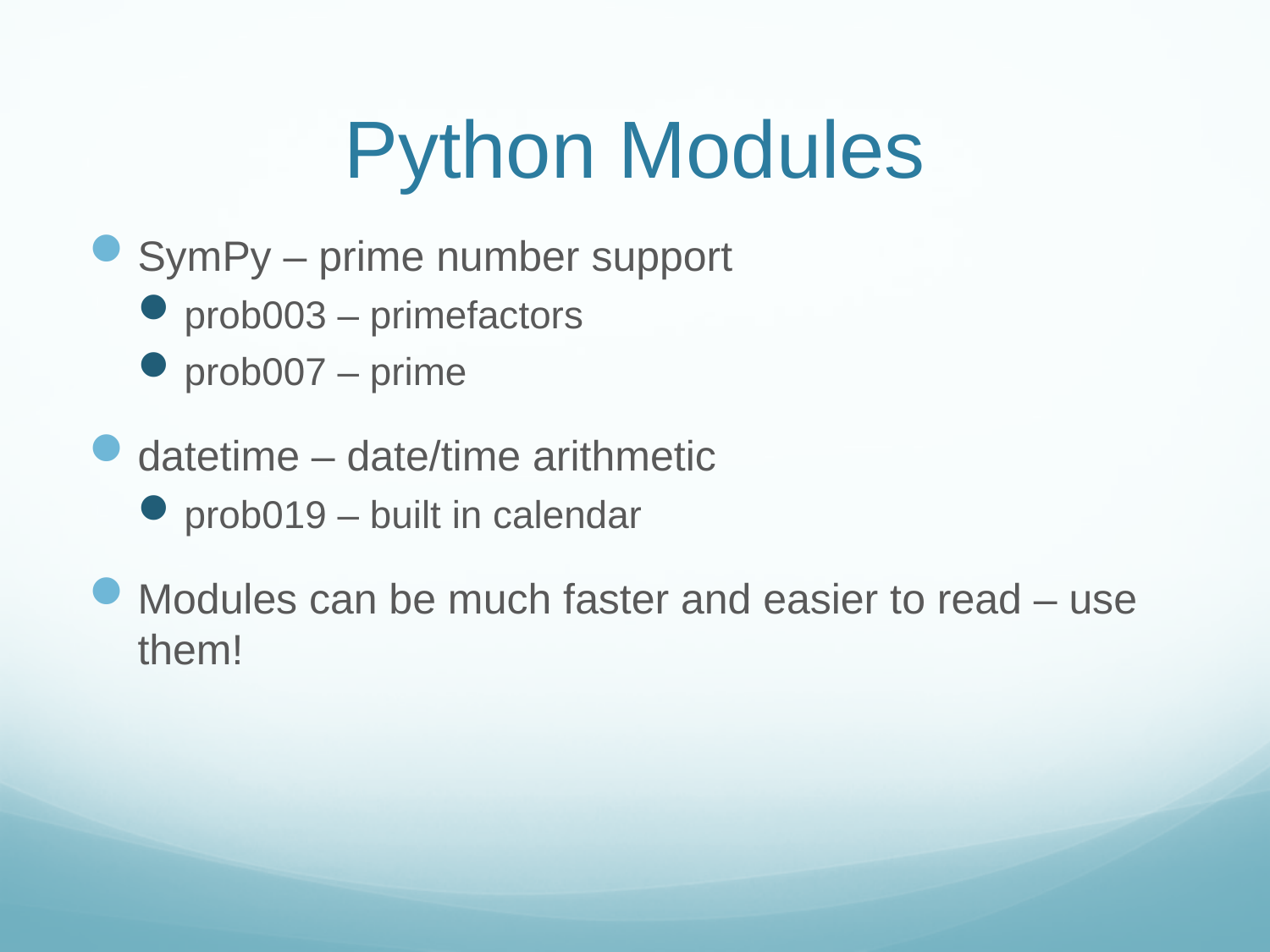

# Python Modules
SymPy – prime number support
prob003 – primefactors
prob007 – prime
datetime – date/time arithmetic
prob019 – built in calendar
Modules can be much faster and easier to read – use them!